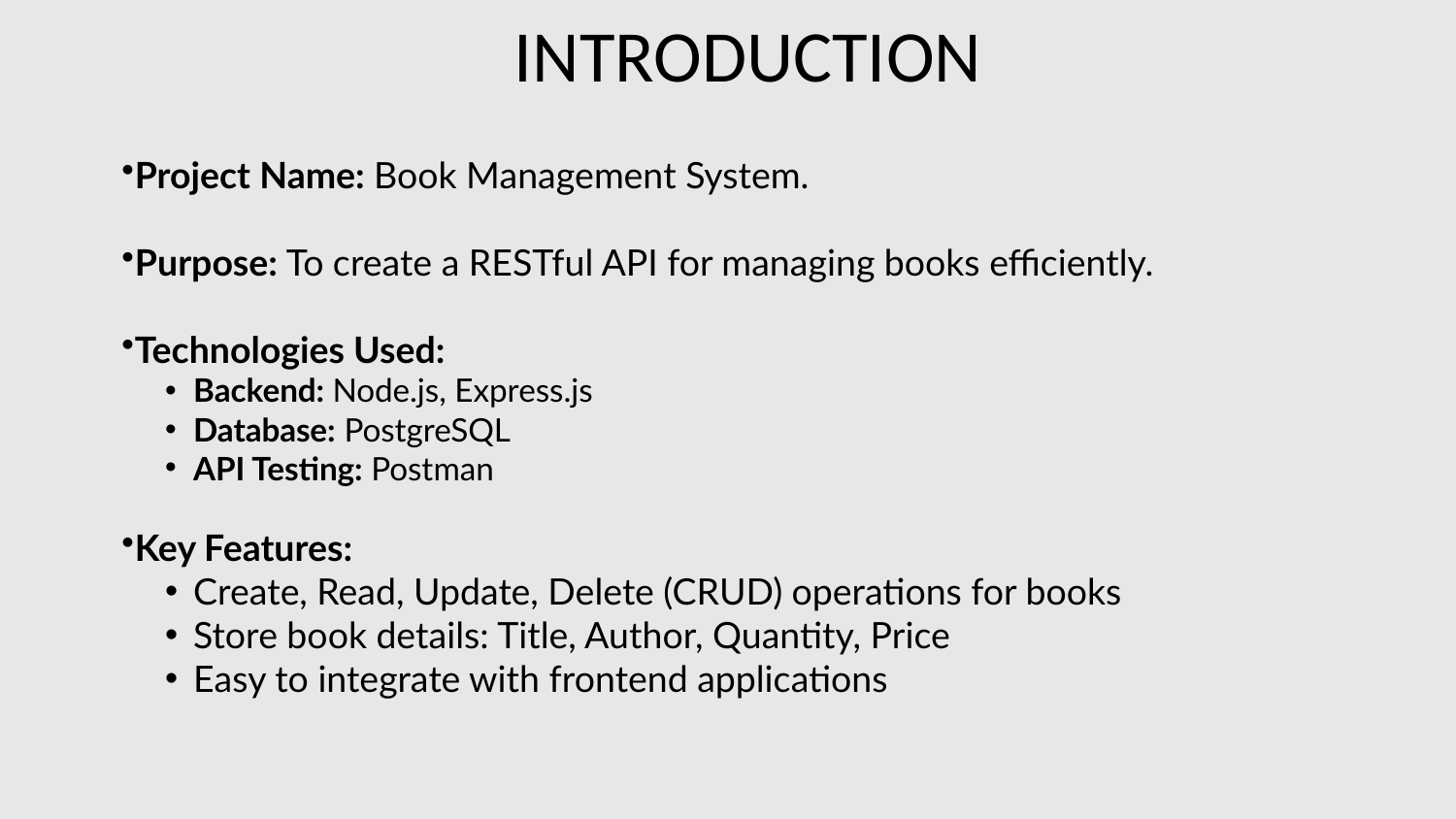

# INTRODUCTION
Project Name: Book Management System.
Purpose: To create a RESTful API for managing books efficiently.

Technologies Used:
Backend: Node.js, Express.js
Database: PostgreSQL
API Testing: Postman

Key Features:
Create, Read, Update, Delete (CRUD) operations for books
Store book details: Title, Author, Quantity, Price
Easy to integrate with frontend applications